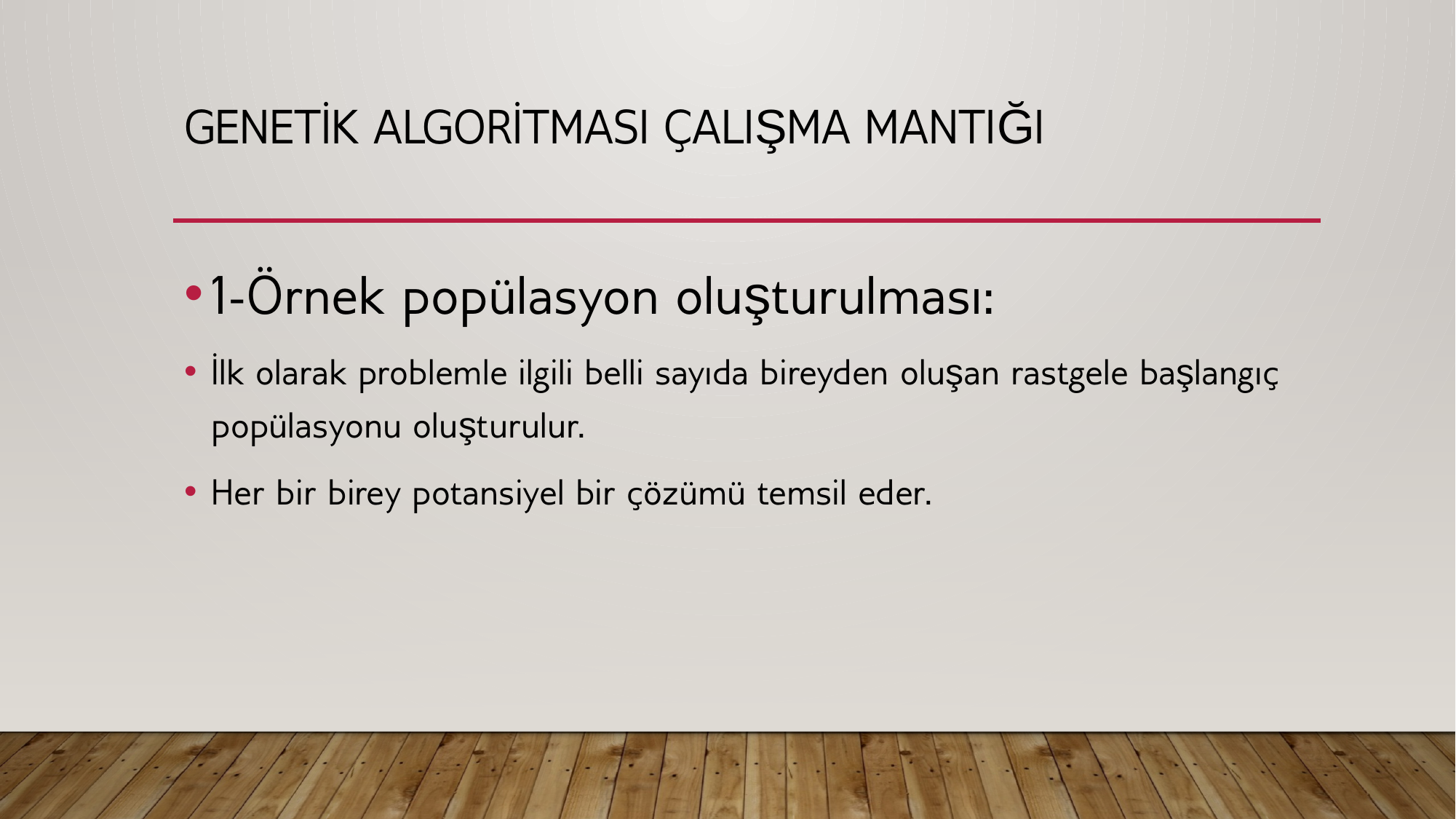

# GENETİK ALGORİTMASI ÇALIŞMA MANTIĞI
1-Örnek popülasyon oluşturulması:
İlk olarak problemle ilgili belli sayıda bireyden oluşan rastgele başlangıç popülasyonu oluşturulur.
Her bir birey potansiyel bir çözümü temsil eder.